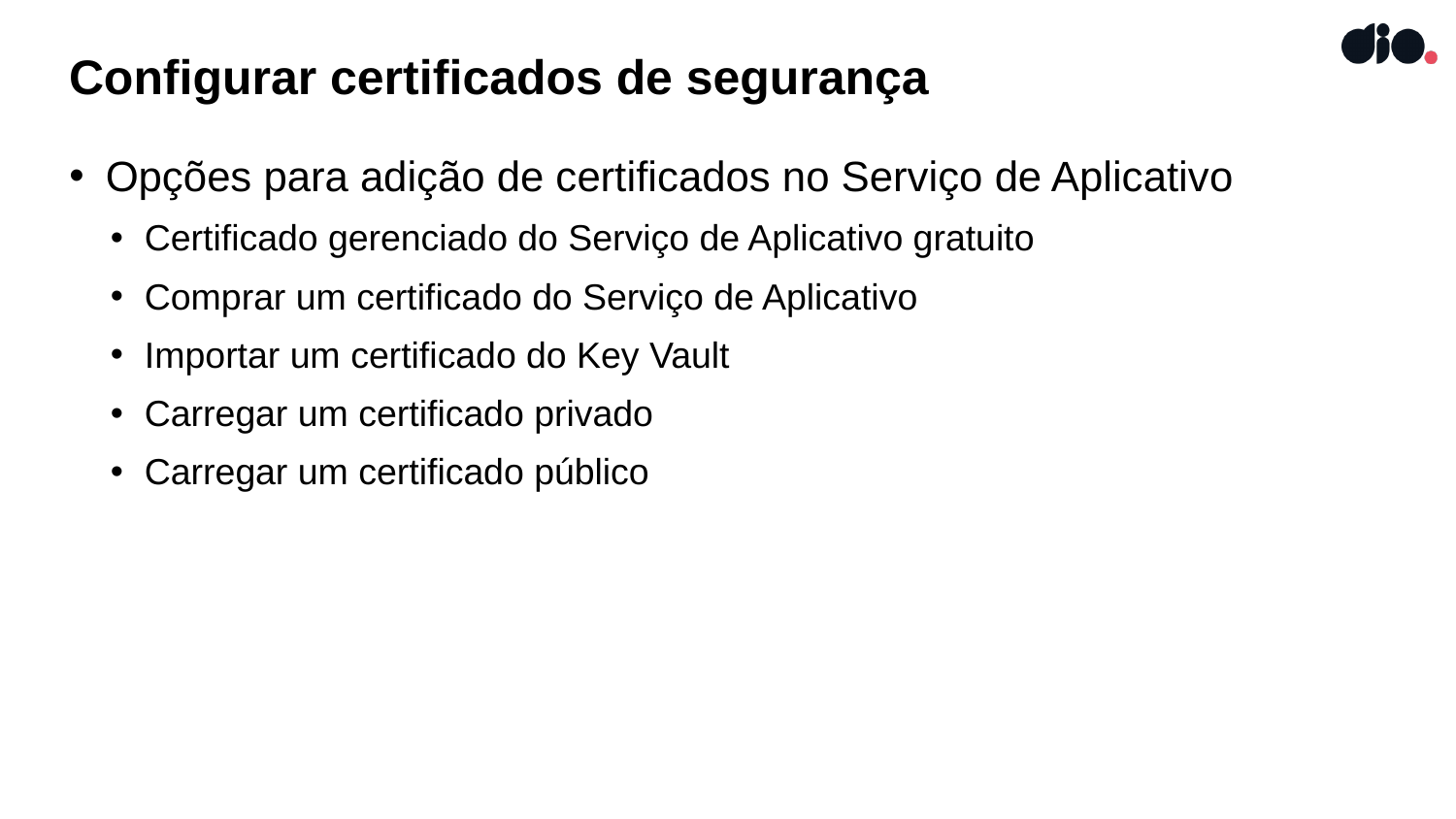

# Configurar certificados de segurança
Opções para adição de certificados no Serviço de Aplicativo
Certificado gerenciado do Serviço de Aplicativo gratuito
Comprar um certificado do Serviço de Aplicativo
Importar um certificado do Key Vault
Carregar um certificado privado
Carregar um certificado público